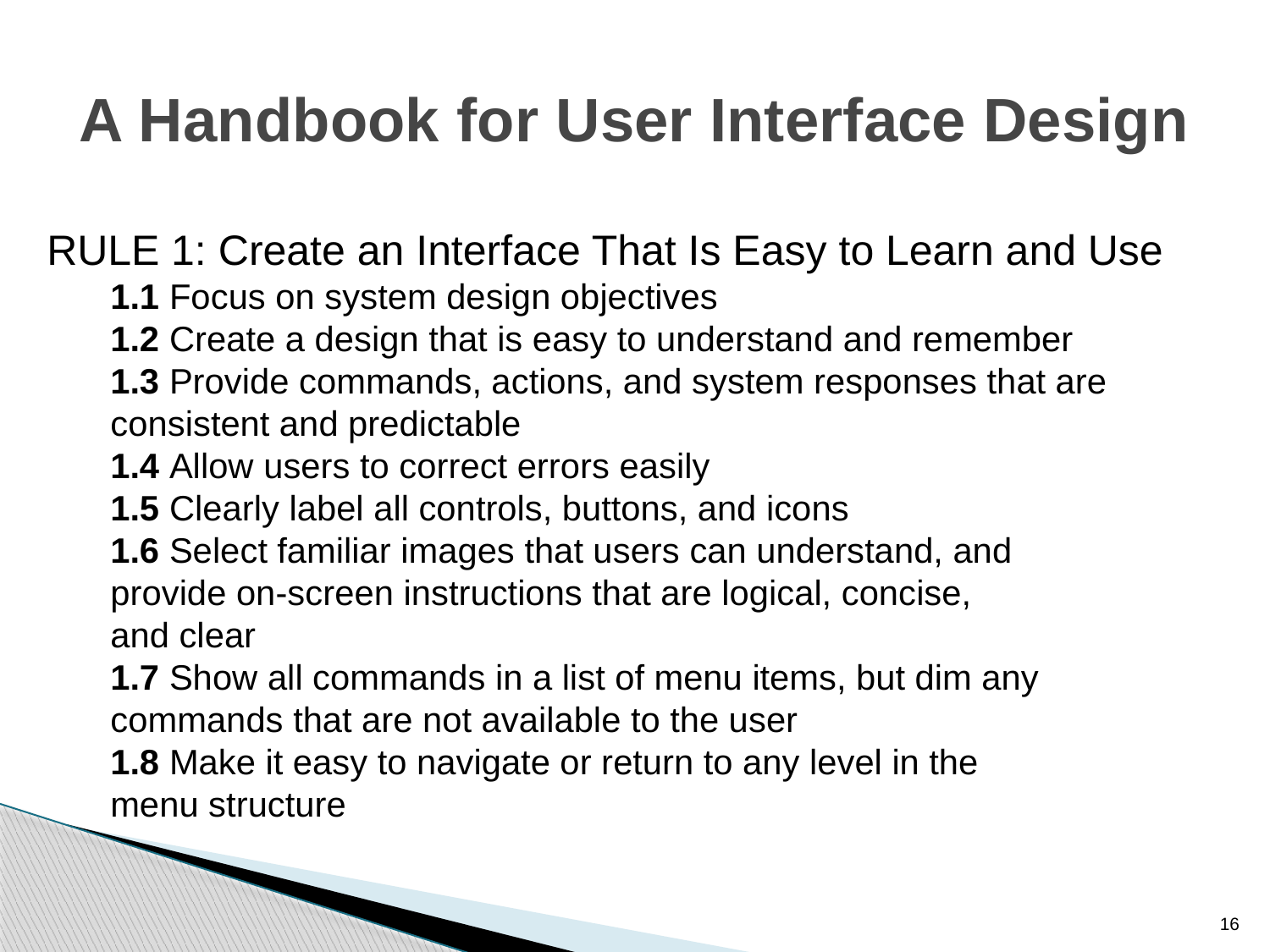

# A Handbook for User Interface Design
RULE 1: Create an Interface That Is Easy to Learn and Use
1.1 Focus on system design objectives
1.2 Create a design that is easy to understand and remember
1.3 Provide commands, actions, and system responses that are
consistent and predictable
1.4 Allow users to correct errors easily
1.5 Clearly label all controls, buttons, and icons
1.6 Select familiar images that users can understand, and
provide on-screen instructions that are logical, concise,
and clear
1.7 Show all commands in a list of menu items, but dim any
commands that are not available to the user
1.8 Make it easy to navigate or return to any level in the
menu structure
16